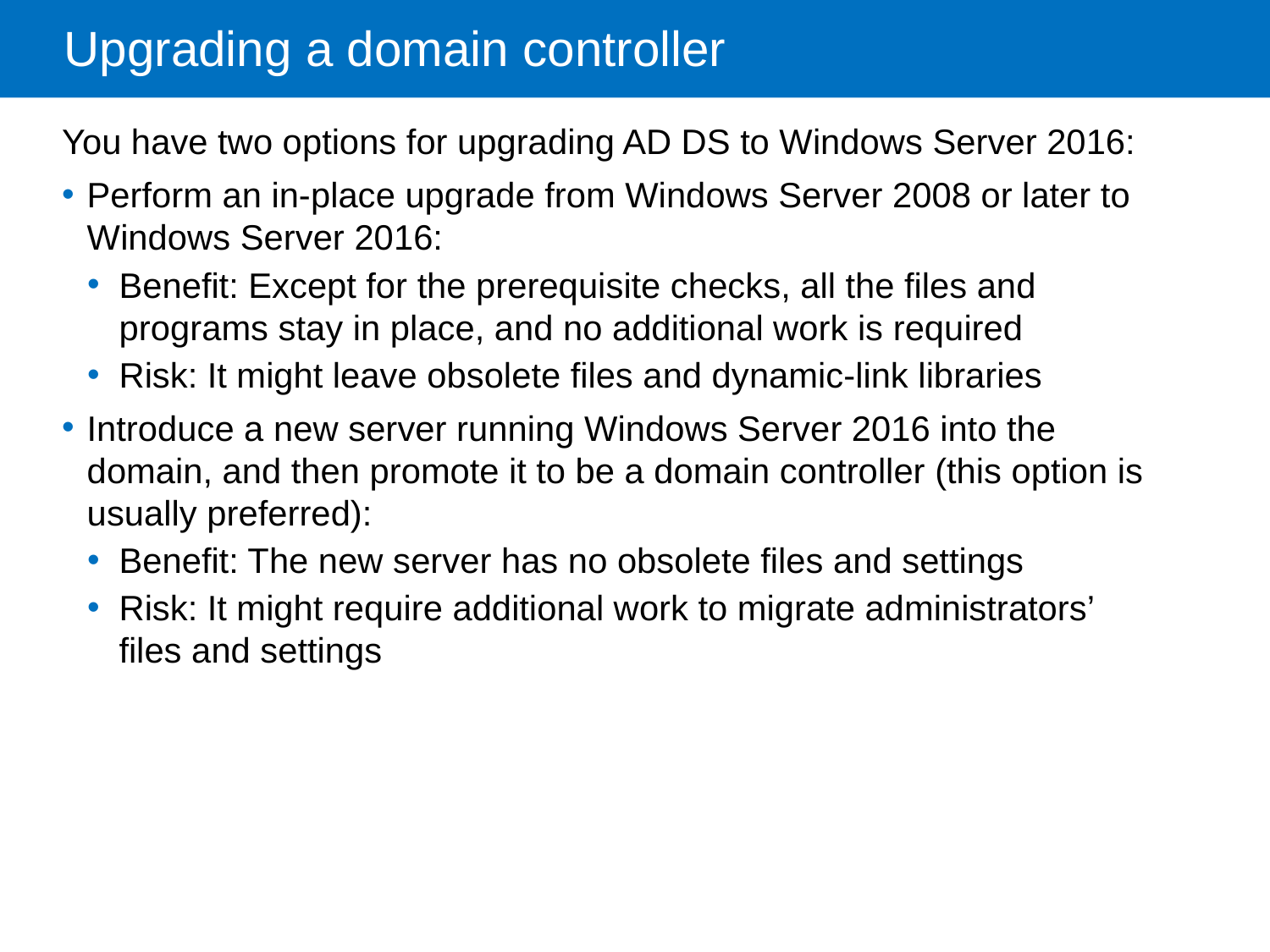

# Upgrading a domain controller
You have two options for upgrading AD DS to Windows Server 2016:
Perform an in-place upgrade from Windows Server 2008 or later to Windows Server 2016:
Benefit: Except for the prerequisite checks, all the files and programs stay in place, and no additional work is required
Risk: It might leave obsolete files and dynamic-link libraries
Introduce a new server running Windows Server 2016 into the domain, and then promote it to be a domain controller (this option is usually preferred):
Benefit: The new server has no obsolete files and settings
Risk: It might require additional work to migrate administrators’ files and settings